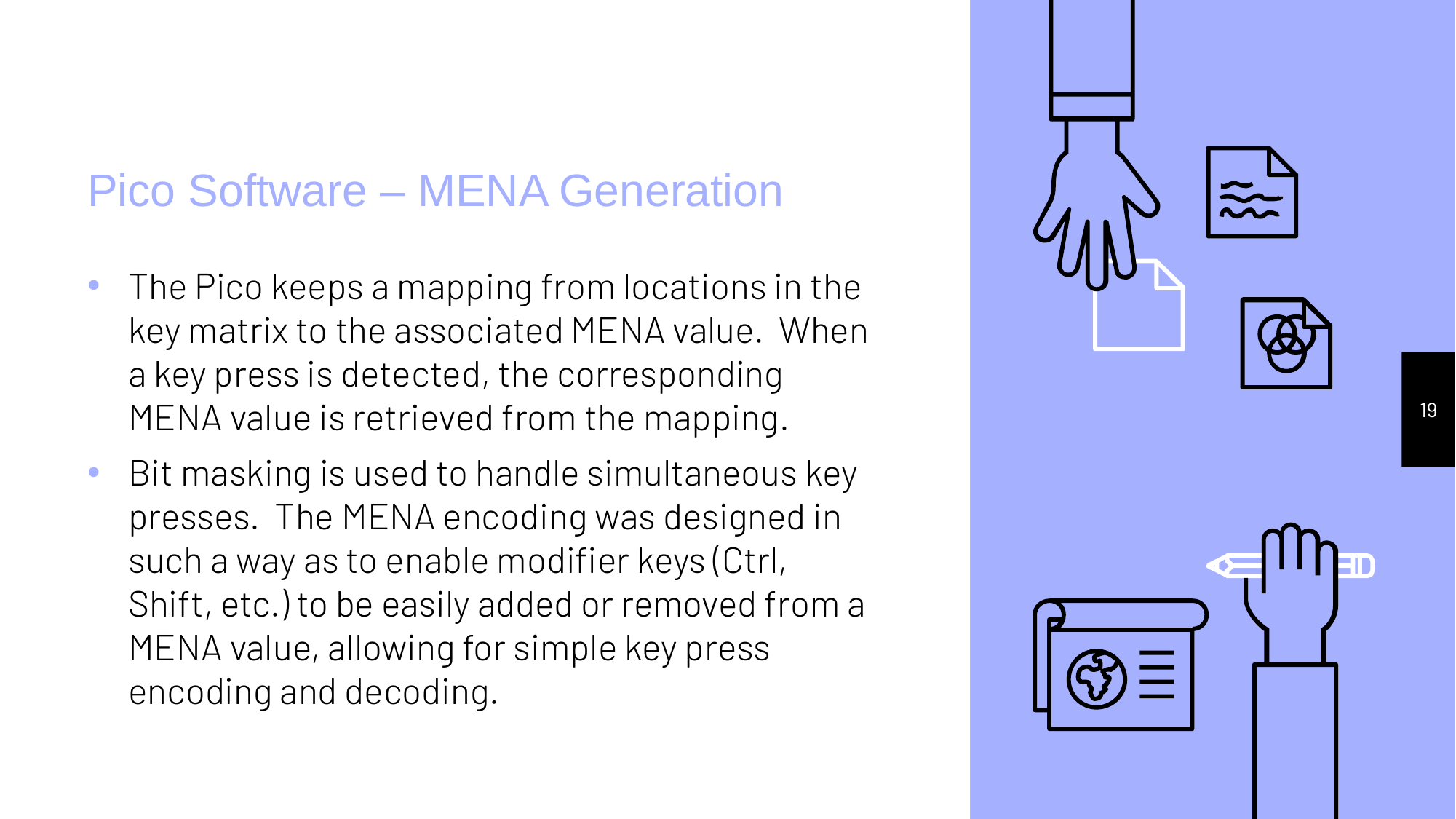

# Pico Software – MENA Generation
The Pico keeps a mapping from locations in the key matrix to the associated MENA value.  When a key press is detected, the corresponding MENA value is retrieved from the mapping.
Bit masking is used to handle simultaneous key presses.  The MENA encoding was designed in such a way as to enable modifier keys (Ctrl, Shift, etc.) to be easily added or removed from a MENA value, allowing for simple key press encoding and decoding.
19